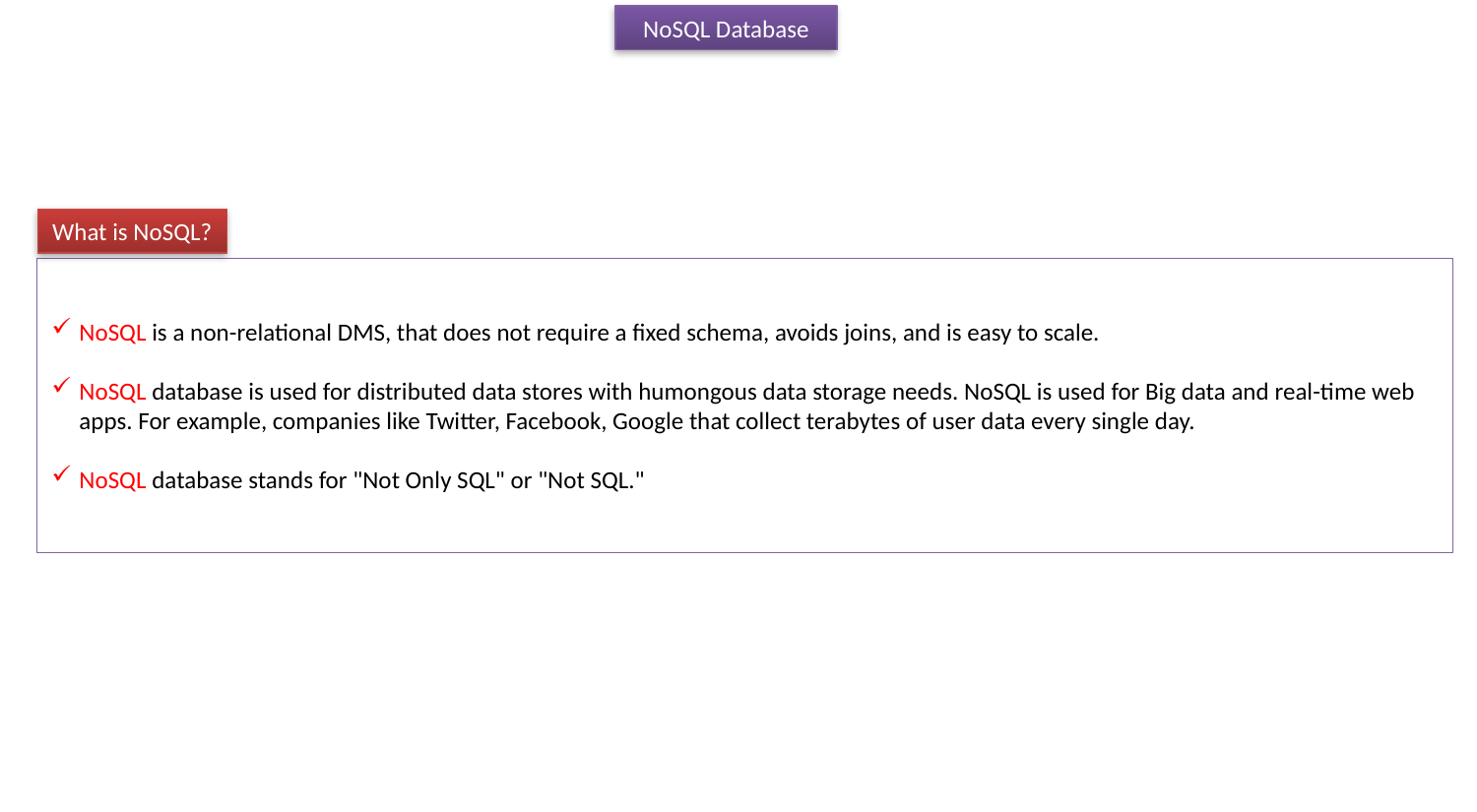

NoSQL Database

What is NoSQL?
NoSQL is a non-relational DMS, that does not require a fixed schema, avoids joins, and is easy to scale.

NoSQL database is used for distributed data stores with humongous data storage needs. NoSQL is used for Big data and real-time web apps. For example, companies like Twitter, Facebook, Google that collect terabytes of user data every single day.

NoSQL database stands for "Not Only SQL" or "Not SQL."